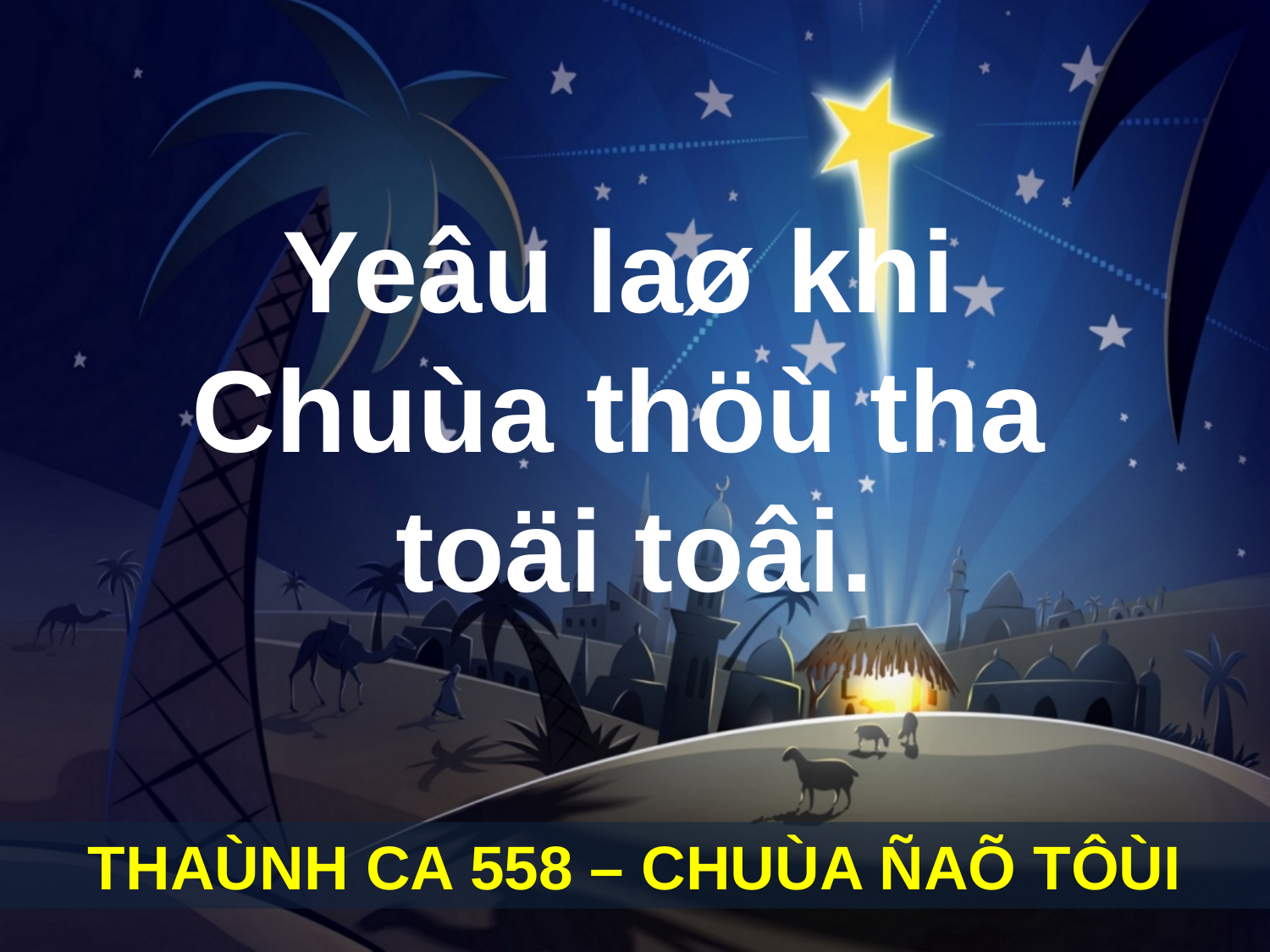

Yeâu laø khi
Chuùa thöù tha
toäi toâi.
THAÙNH CA 558 – CHUÙA ÑAÕ TÔÙI